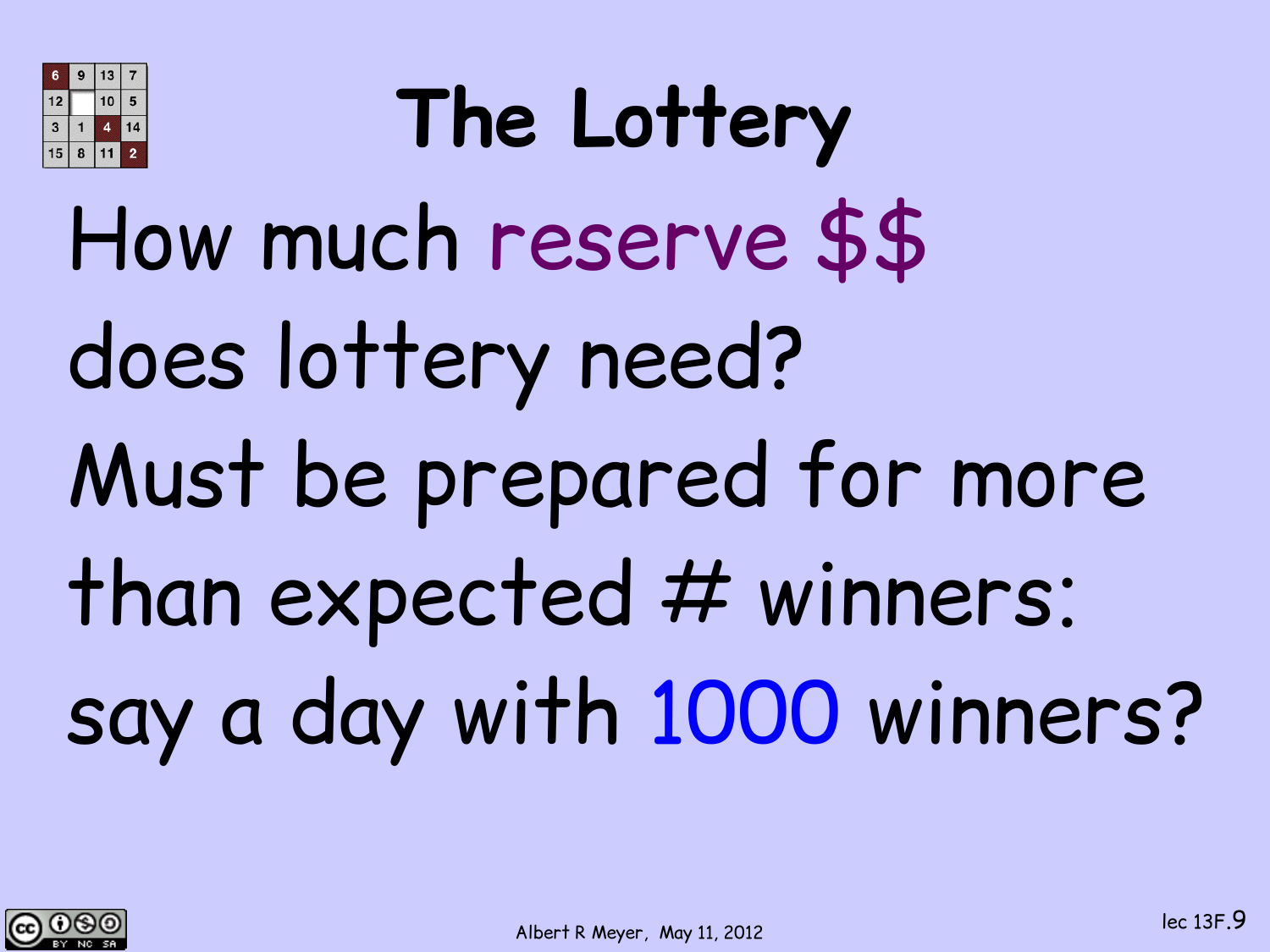

# The Lottery
How much reserve $$
does lottery need?
Must be prepared for more
than expected # winners:
say a day with 1000 winners?

lec 13F.9